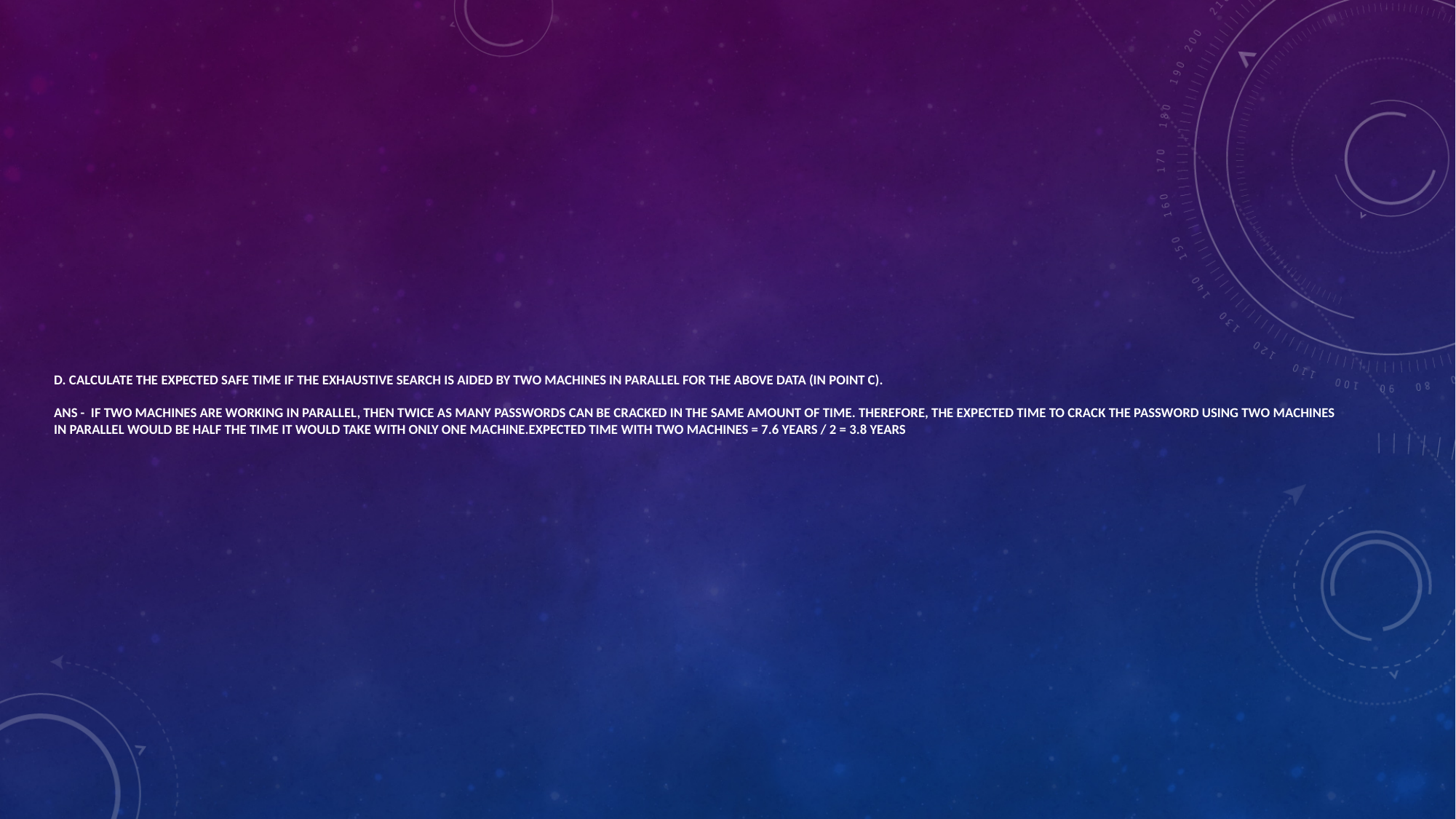

# D. Calculate the expected safe time if the exhaustive search is aided by two machines in parallel for the above data (in point C). Ans -  If two machines are working in parallel, then twice as many passwords can be cracked in the same amount of time. Therefore, the expected time to crack the password using two machines in parallel would be half the time it would take with only one machine.Expected time with two machines = 7.6 years / 2 = 3.8 years